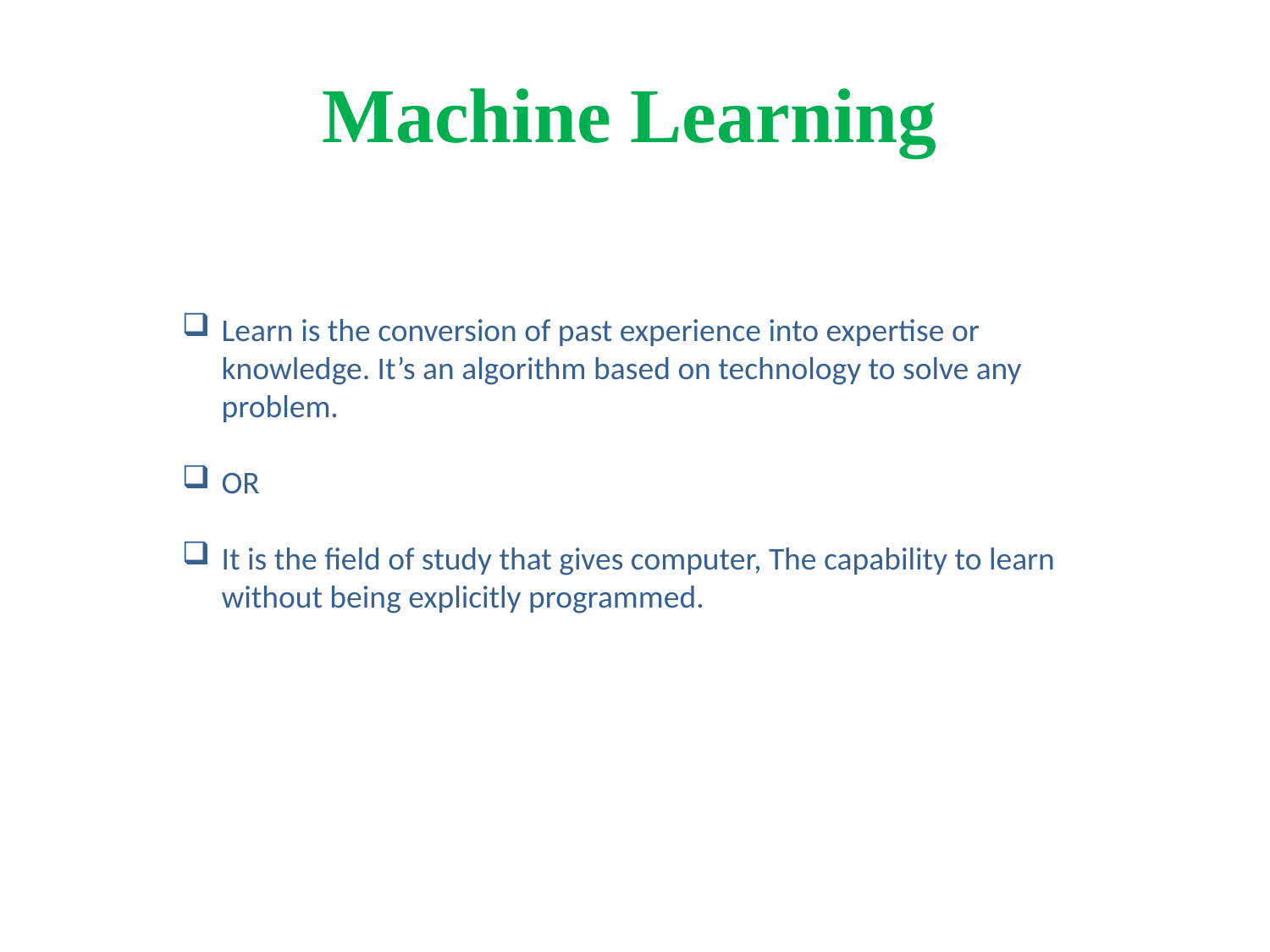

# Machine Learning
Learn is the conversion of past experience into expertise or knowledge. It’s an algorithm based on technology to solve any problem.

OR

It is the field of study that gives computer, The capability to learn without being explicitly programmed.